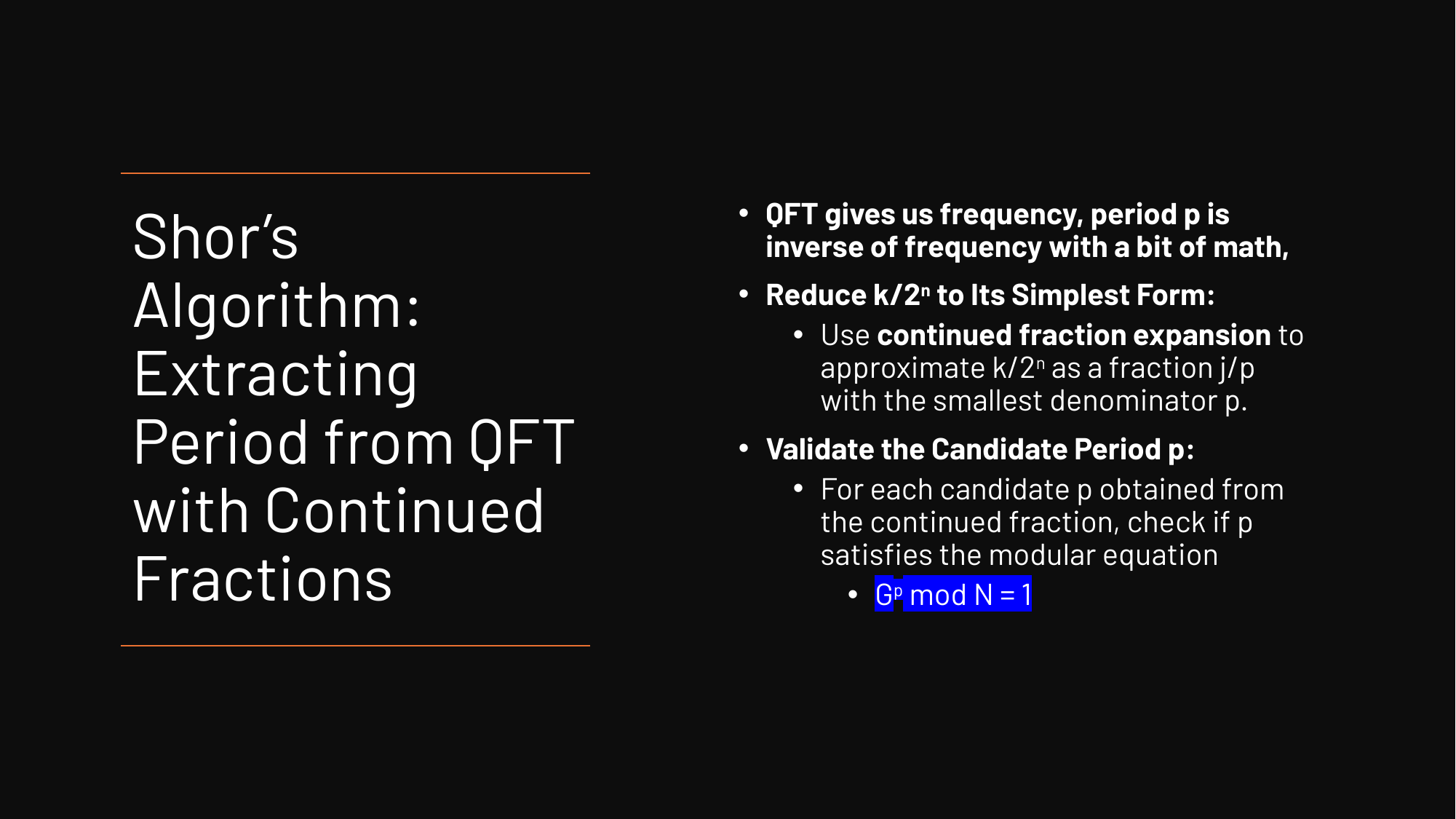

QFT gives us frequency, period p is inverse of frequency with a bit of math,
Reduce k/2n to Its Simplest Form:
Use continued fraction expansion to approximate k/2n as a fraction j/p with the smallest denominator p.
Validate the Candidate Period p:
For each candidate p obtained from the continued fraction, check if p satisfies the modular equation
Gp mod N = 1
# Shor’s Algorithm: Extracting Period from QFT with Continued Fractions